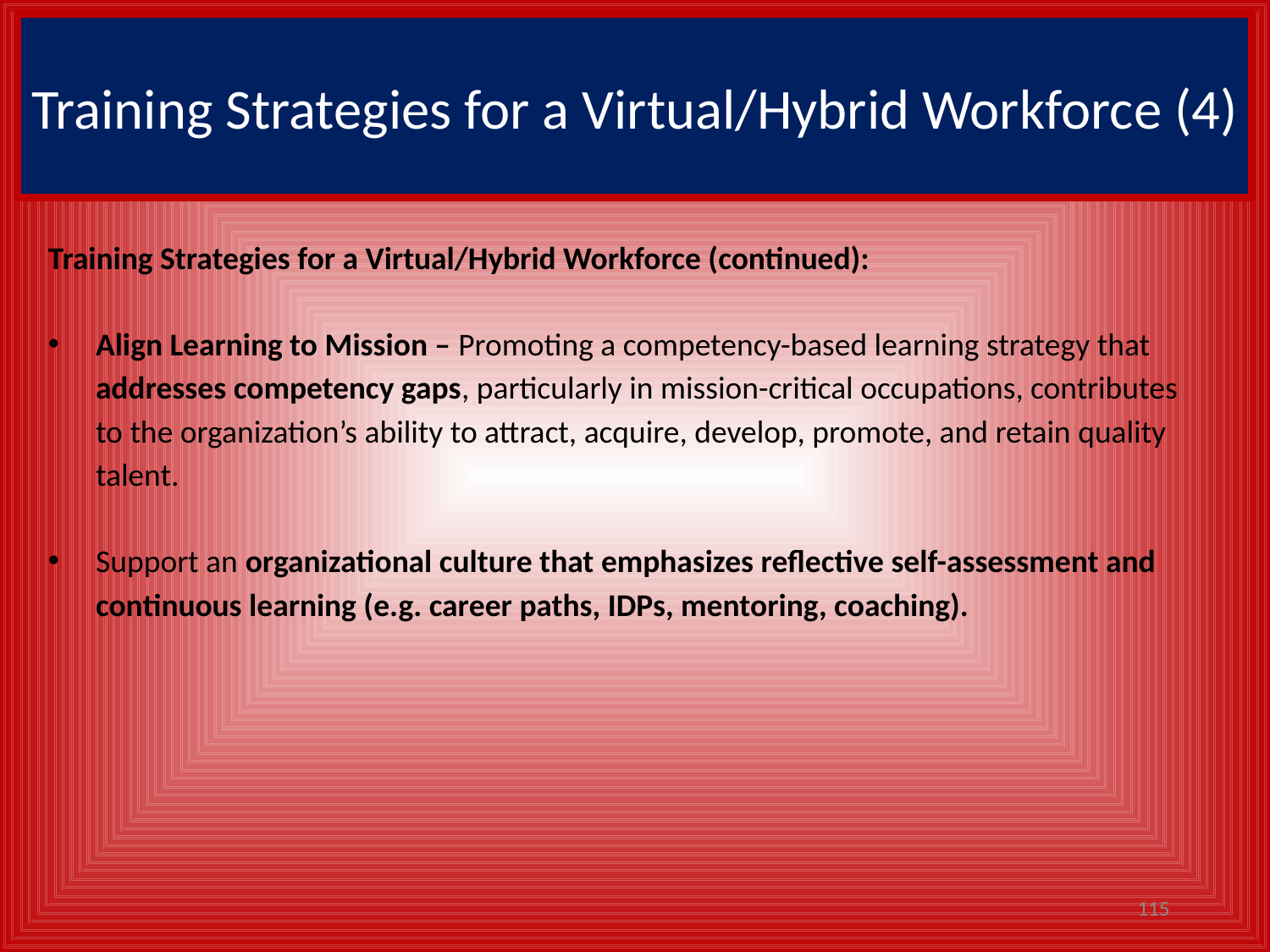

# Training Strategies for a Virtual/Hybrid Workforce (4)
Training Strategies for a Virtual/Hybrid Workforce (continued):

Align Learning to Mission – Promoting a competency-based learning strategy that addresses competency gaps, particularly in mission-critical occupations, contributes to the organization’s ability to attract, acquire, develop, promote, and retain quality talent.

Support an organizational culture that emphasizes reflective self-assessment and continuous learning (e.g. career paths, IDPs, mentoring, coaching).
115